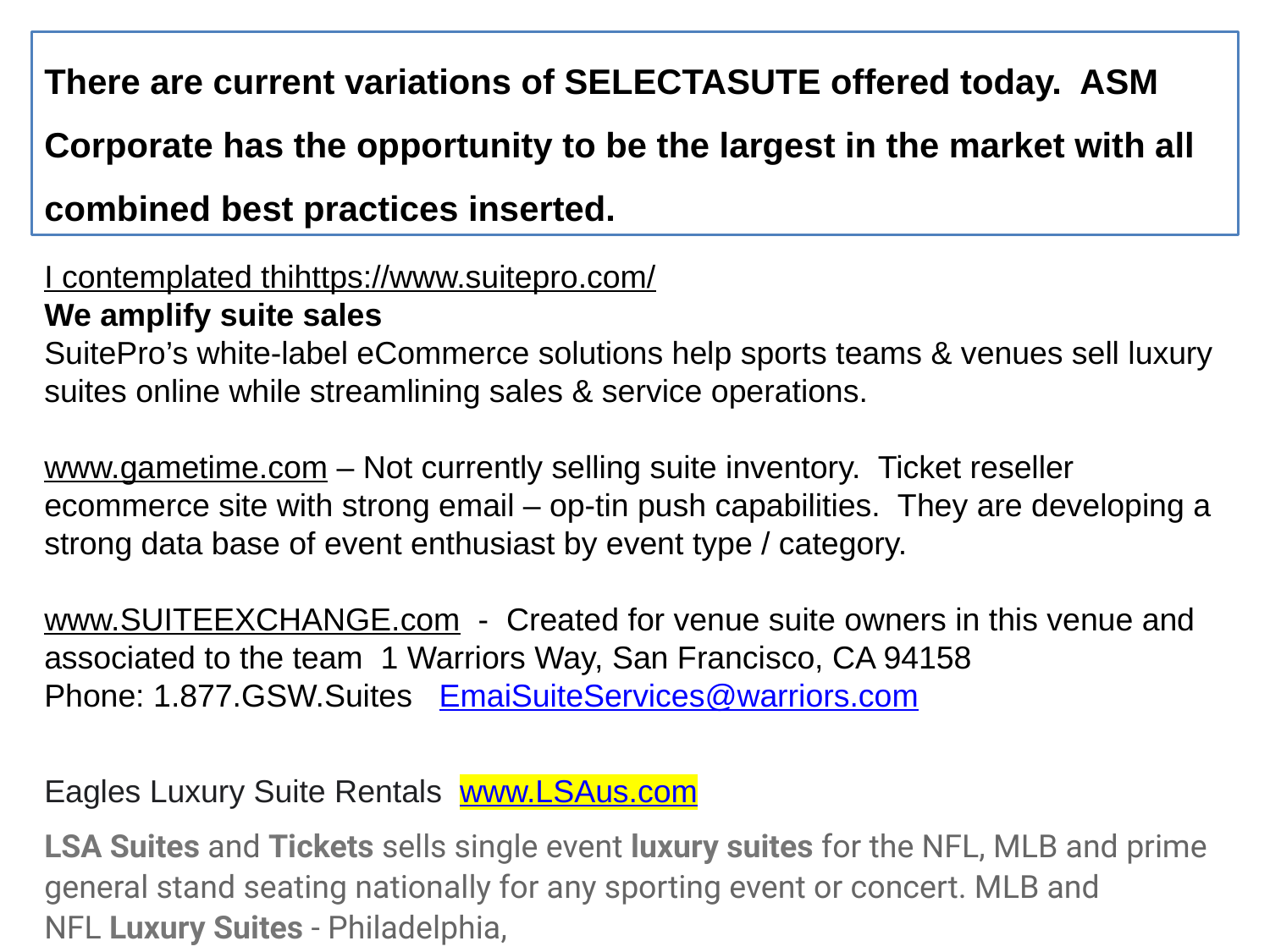

There are current variations of SELECTASUTE offered today.  ASM Corporate has the opportunity to be the largest in the market with all combined best practices inserted.

I contemplated thihttps://www.suitepro.com/
We amplify suite sales
SuitePro’s white-label eCommerce solutions help sports teams & venues sell luxury suites online while streamlining sales & service operations.

www.gametime.com – Not currently selling suite inventory.  Ticket reseller ecommerce site with strong email – op-tin push capabilities.  They are developing a strong data base of event enthusiast by event type / category.

www.SUITEEXCHANGE.com  -  Created for venue suite owners in this venue and associated to the team  1 Warriors Way, San Francisco, CA 94158
Phone: 1.877.GSW.Suites   EmaiSuiteServices@warriors.com

Eagles Luxury Suite Rentals  www.LSAus.com
LSA Suites and Tickets sells single event luxury suites for the NFL, MLB and prime general stand seating nationally for any sporting event or concert. MLB and NFL Luxury Suites - Philadelphia,